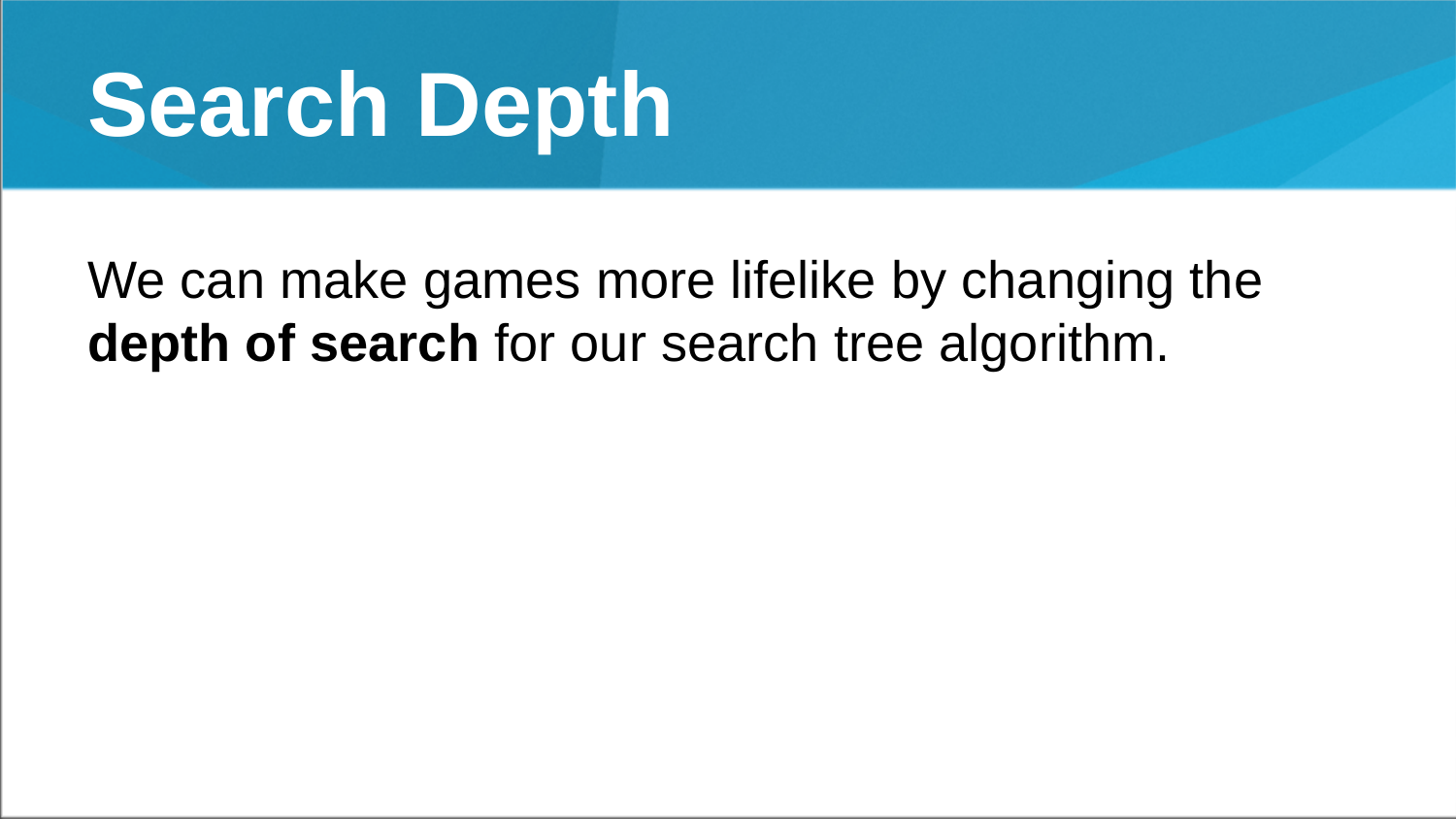

# Search Depth
We can make games more lifelike by changing the depth of search for our search tree algorithm.